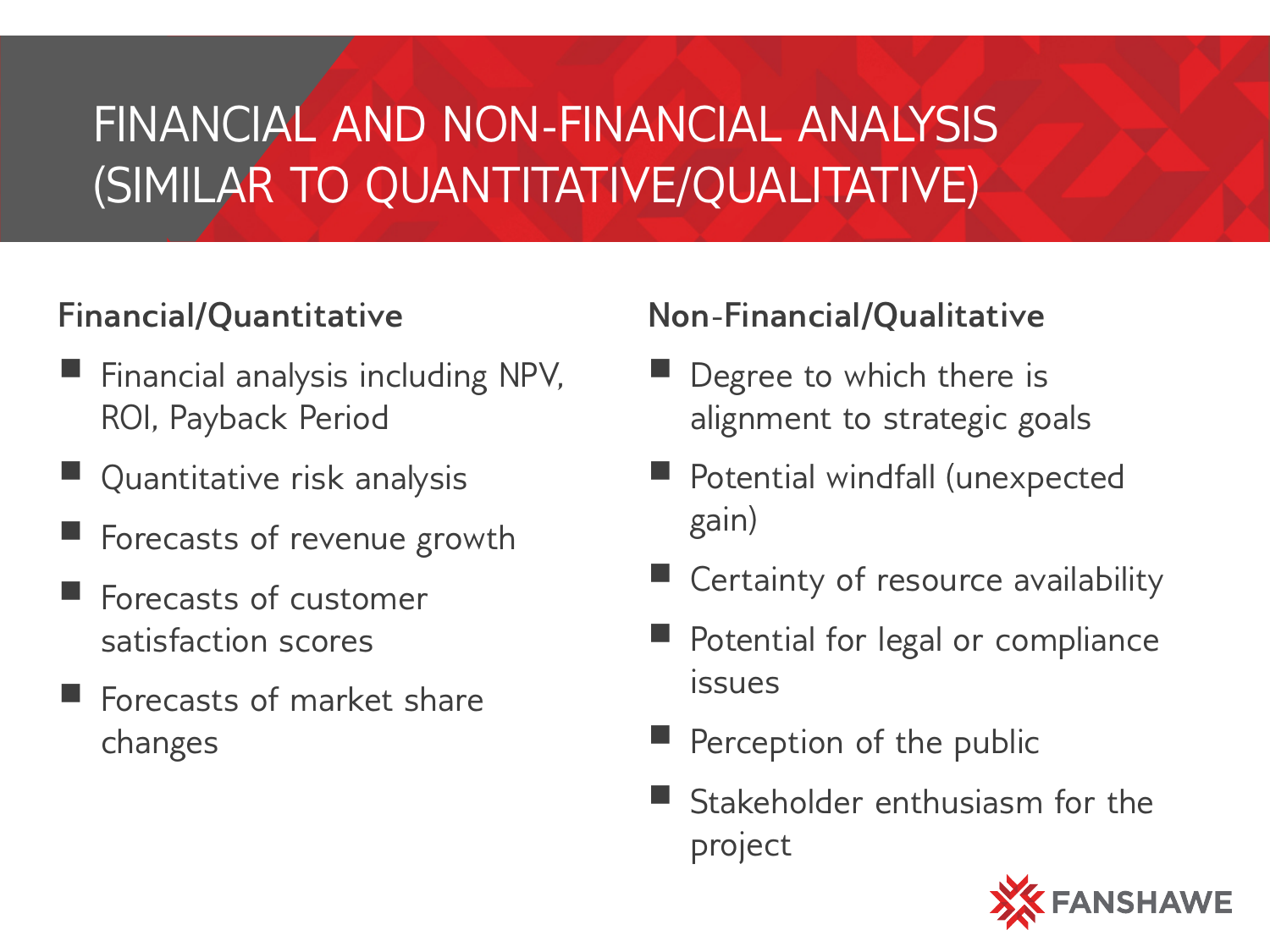

# Financial and non-financial analysis (similar to quantitative/qualitative)
Non-Financial/Qualitative
Degree to which there is alignment to strategic goals
Potential windfall (unexpected gain)
Certainty of resource availability
Potential for legal or compliance issues
Perception of the public
Stakeholder enthusiasm for the project

Financial/Quantitative
Financial analysis including NPV, ROI, Payback Period
Quantitative risk analysis
Forecasts of revenue growth
Forecasts of customer satisfaction scores
Forecasts of market share changes